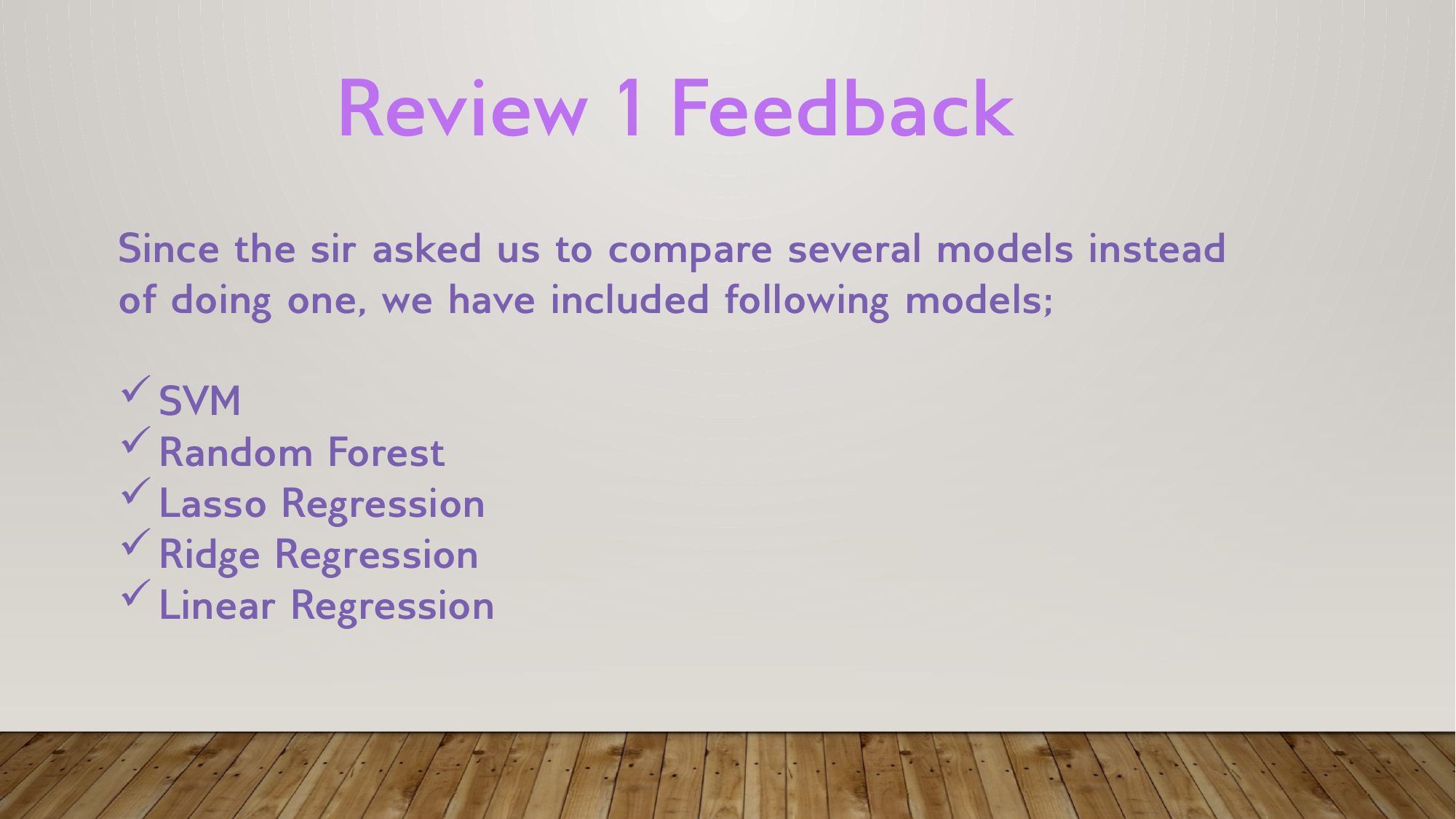

Review 1 Feedback
Since the sir asked us to compare several models instead of doing one, we have included following models;

SVM
Random Forest
Lasso Regression
Ridge Regression
Linear Regression